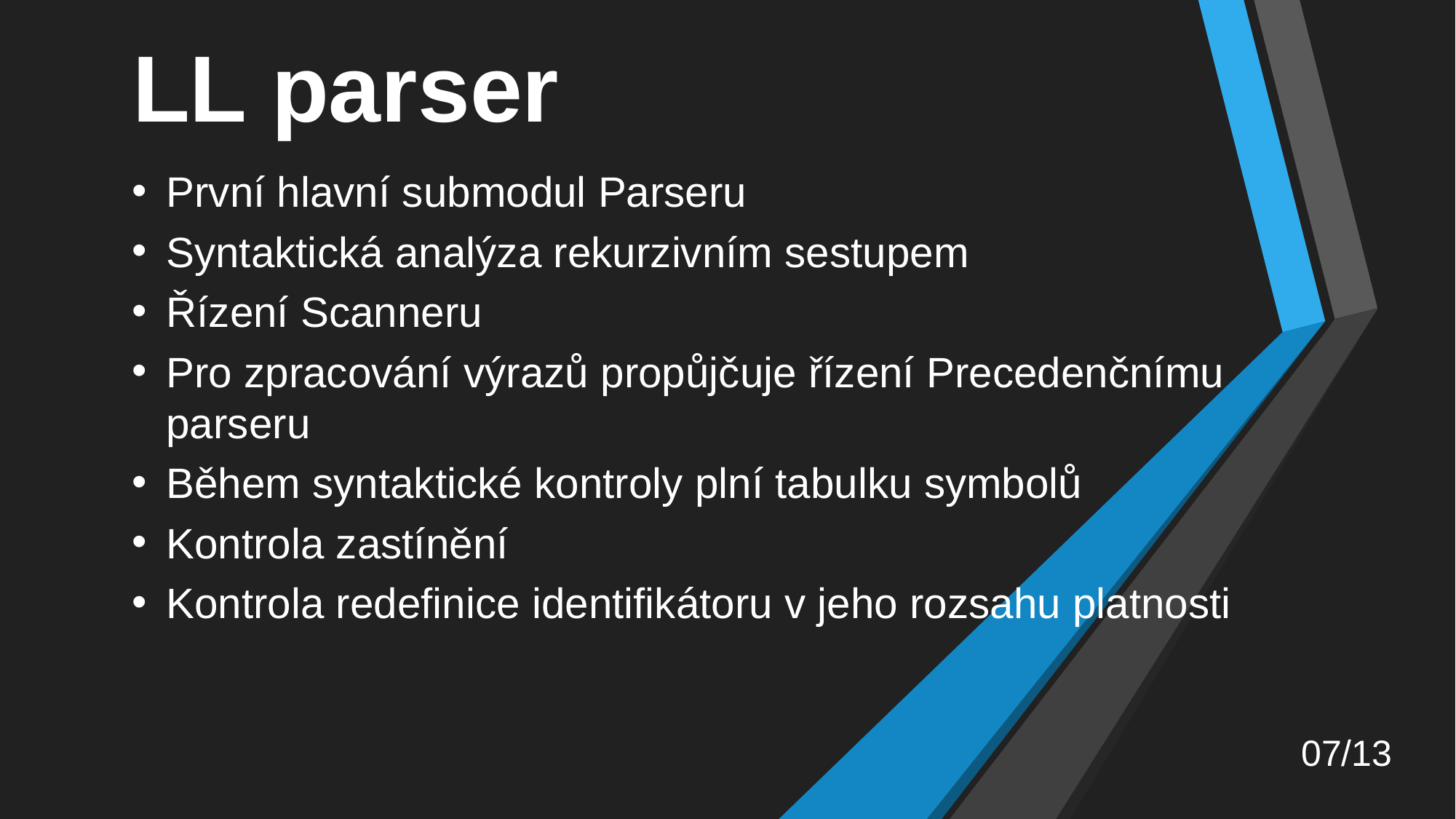

# LL parser
První hlavní submodul Parseru
Syntaktická analýza rekurzivním sestupem
Řízení Scanneru
Pro zpracování výrazů propůjčuje řízení Precedenčnímu parseru
Během syntaktické kontroly plní tabulku symbolů
Kontrola zastínění
Kontrola redefinice identifikátoru v jeho rozsahu platnosti
07/13